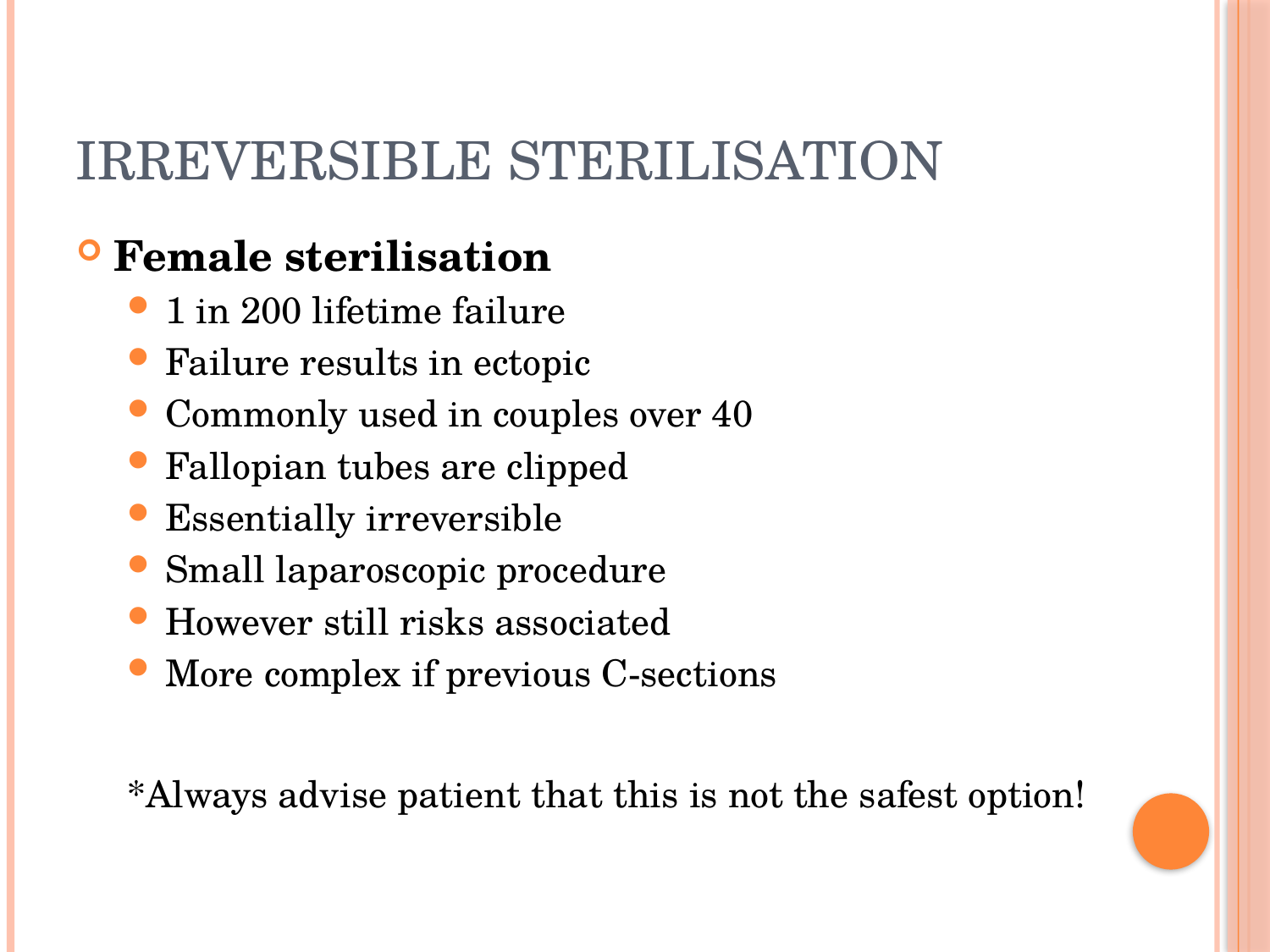

# Irreversible sterilisation
Female sterilisation
1 in 200 lifetime failure
Failure results in ectopic
Commonly used in couples over 40
Fallopian tubes are clipped
Essentially irreversible
Small laparoscopic procedure
However still risks associated
More complex if previous C-sections

*Always advise patient that this is not the safest option!